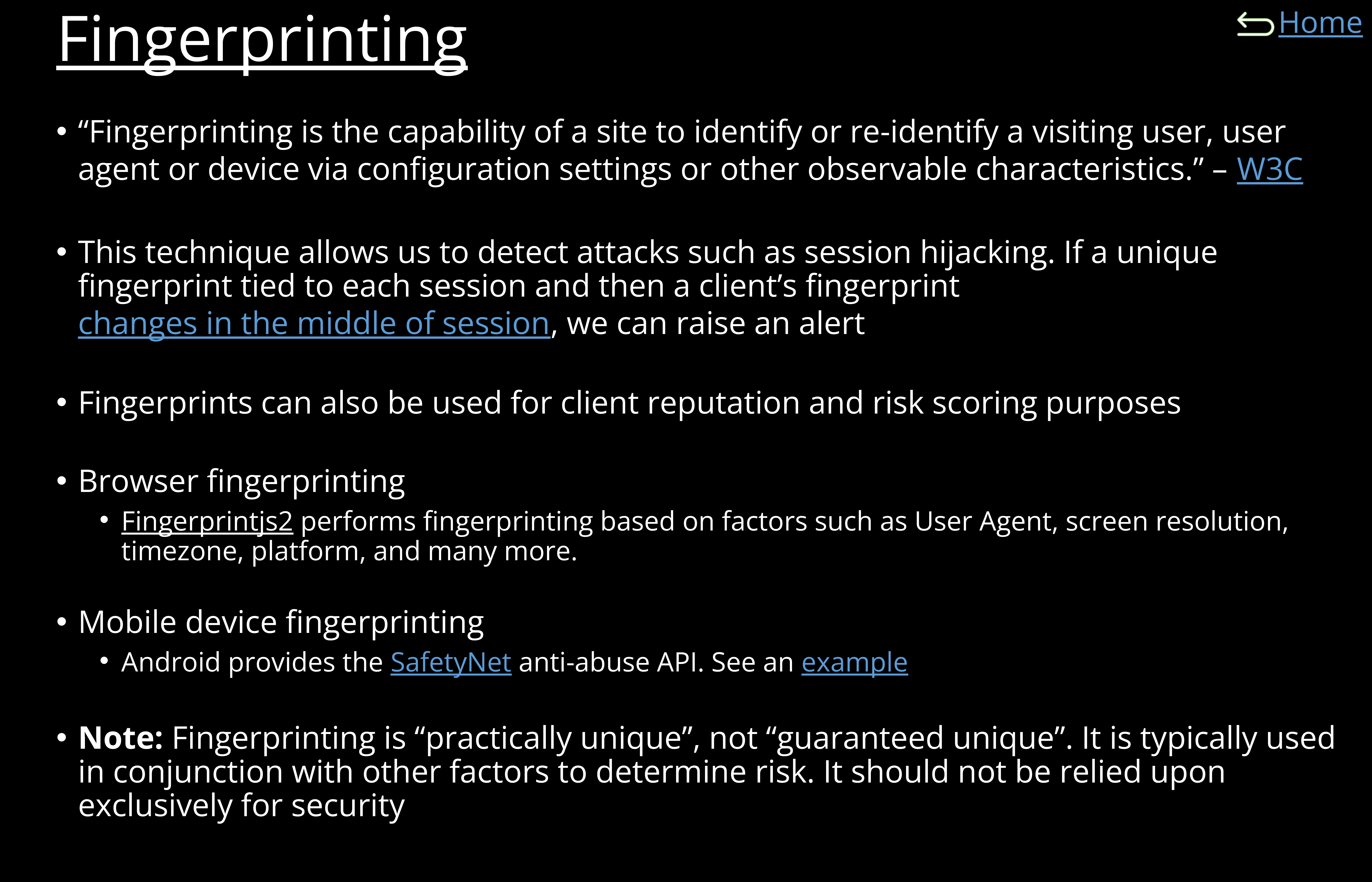

# Fingerprinting
“Fingerprinting is the capability of a site to identify or re-identify a visiting user, user agent or device via configuration settings or other observable characteristics.” – W3C
This technique allows us to detect attacks such as session hijacking. If a unique fingerprint tied to each session and then a client’s fingerprint changes in the middle of session, we can raise an alert
Fingerprints can also be used for client reputation and risk scoring purposes
Browser fingerprinting
Fingerprintjs2 performs fingerprinting based on factors such as User Agent, screen resolution, timezone, platform, and many more.
Mobile device fingerprinting
Android provides the SafetyNet anti-abuse API. See an example

Note: Fingerprinting is “practically unique”, not “guaranteed unique”. It is typically used in conjunction with other factors to determine risk. It should not be relied upon exclusively for security